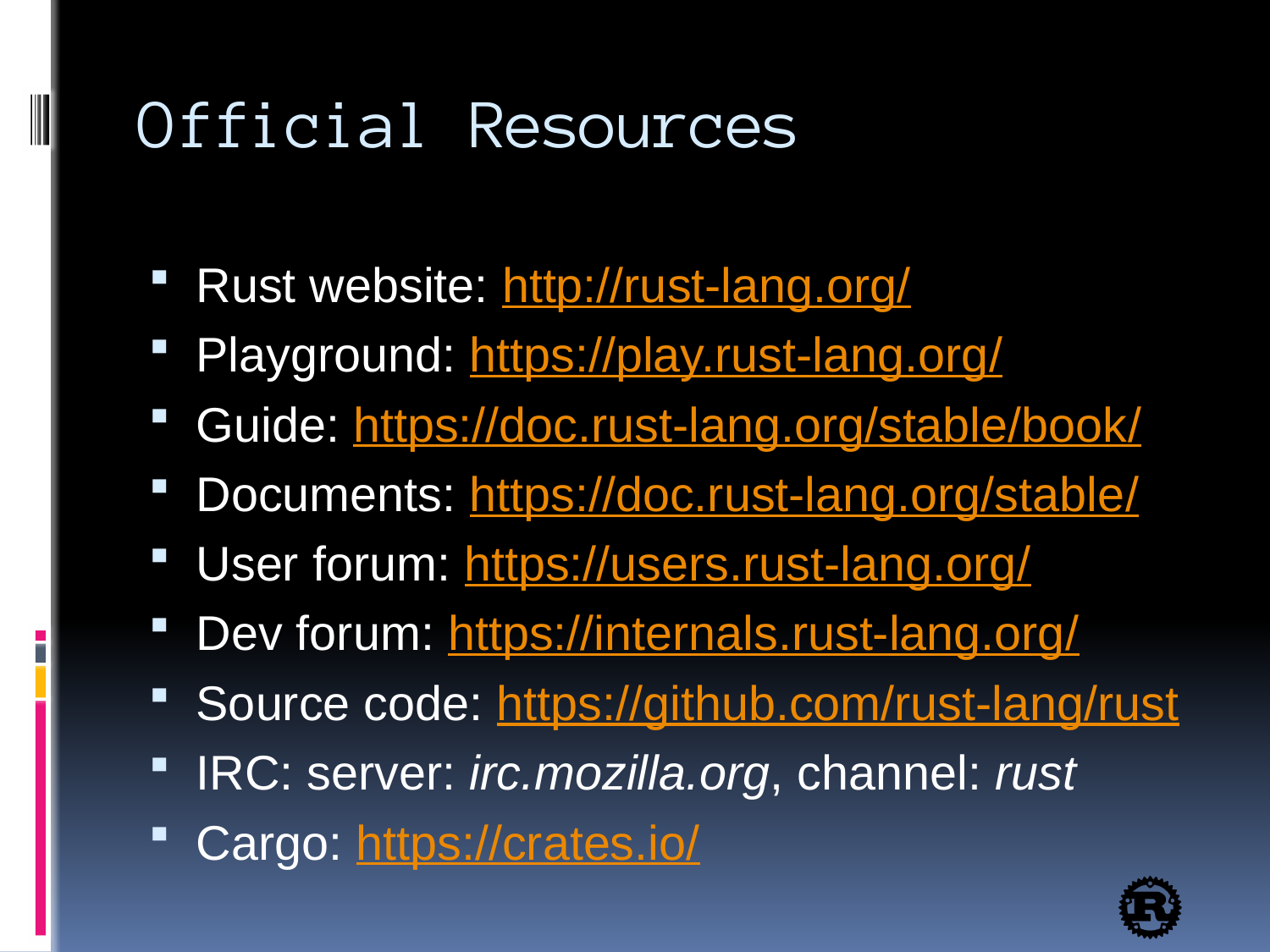

# Official Resources
Rust website: http://rust-lang.org/
Playground: https://play.rust-lang.org/
Guide: https://doc.rust-lang.org/stable/book/
Documents: https://doc.rust-lang.org/stable/
User forum: https://users.rust-lang.org/
Dev forum: https://internals.rust-lang.org/
Source code: https://github.com/rust-lang/rust
IRC: server: irc.mozilla.org, channel: rust
Cargo: https://crates.io/